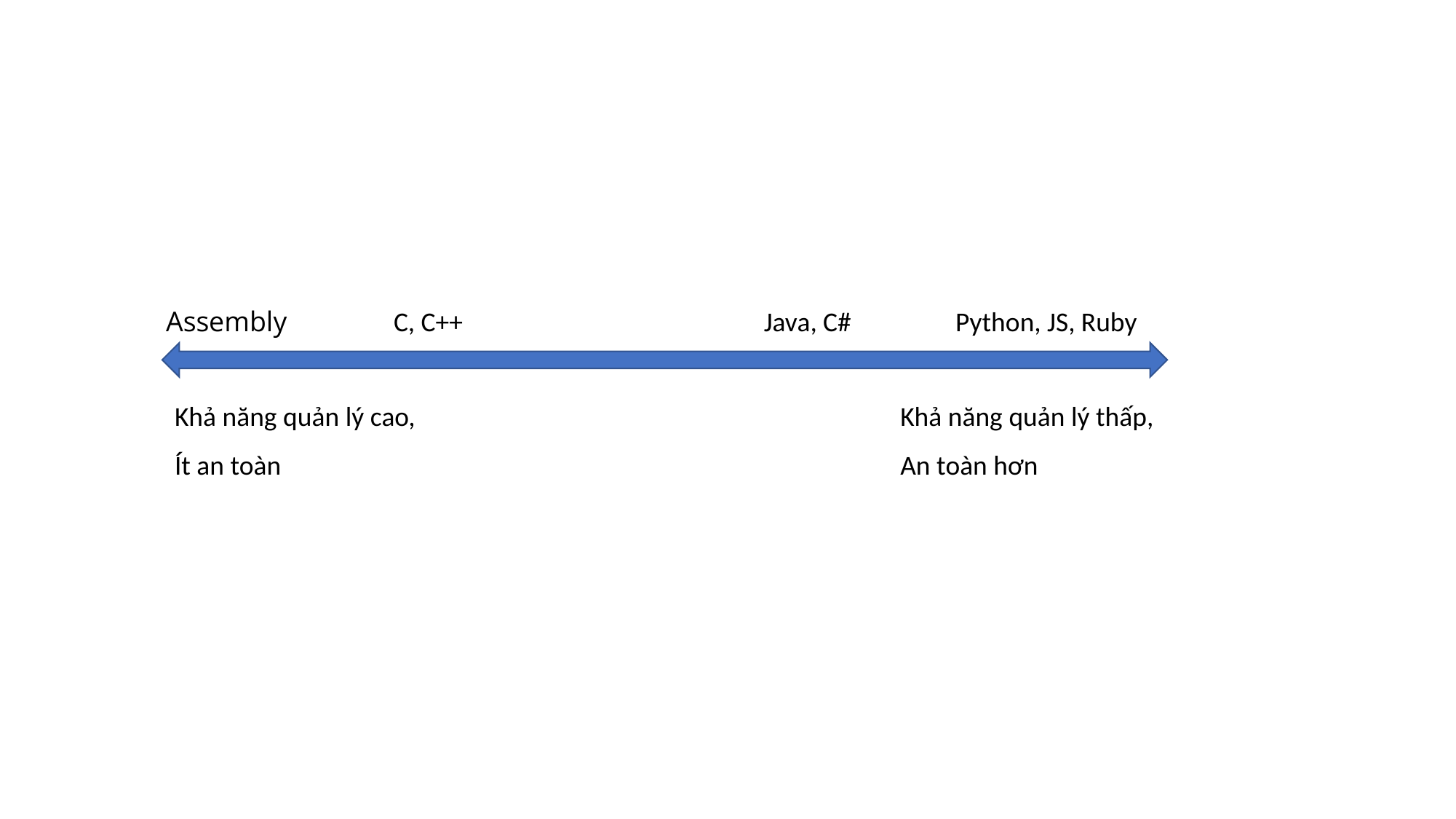

Python, JS, Ruby
Java, C#
C, C++
Assembly

Khả năng quản lý thấp,
An toàn hơn
Khả năng quản lý cao,
Ít an toàn